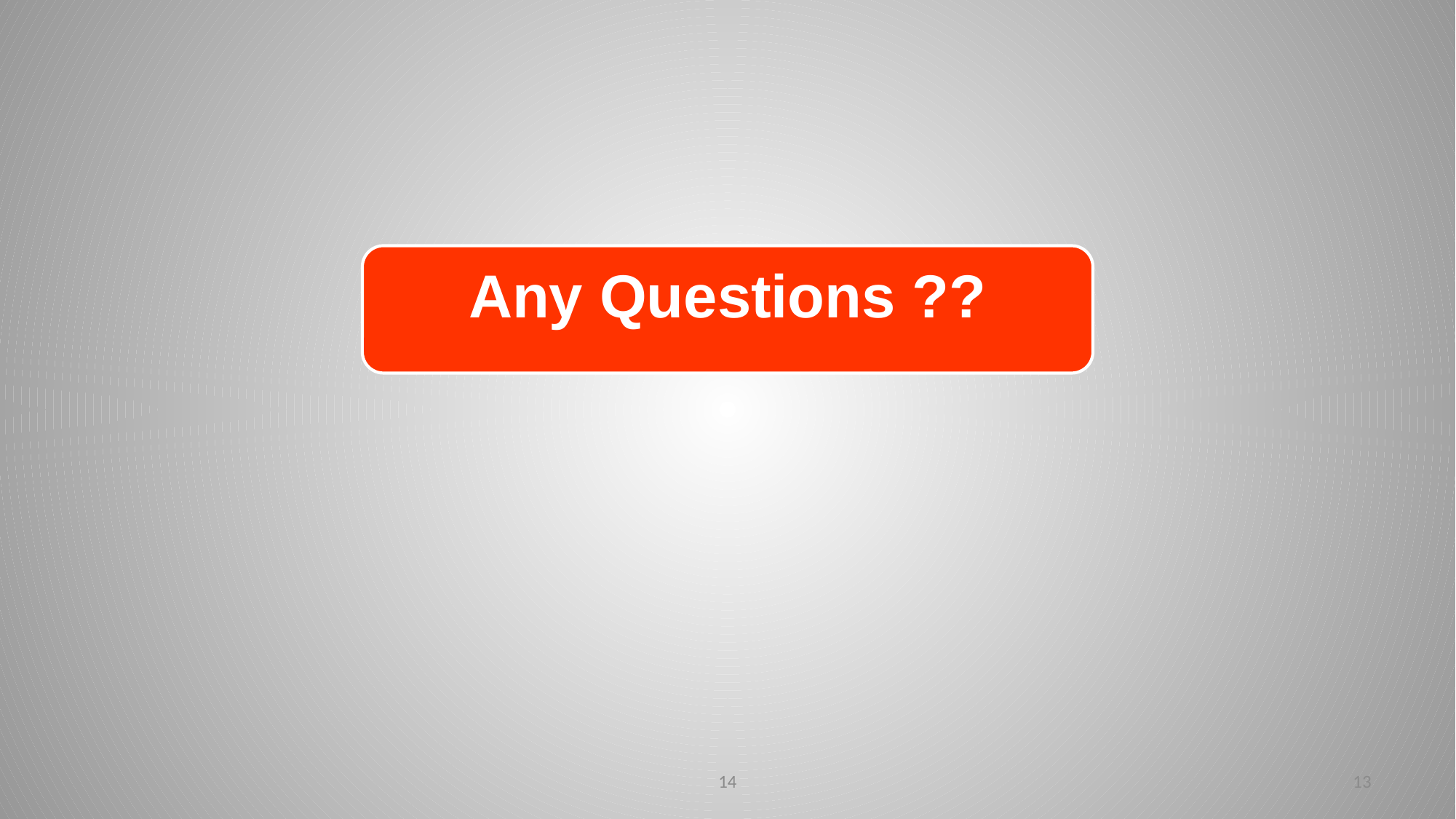

Thank You!!!
Any Questions ??
14
13